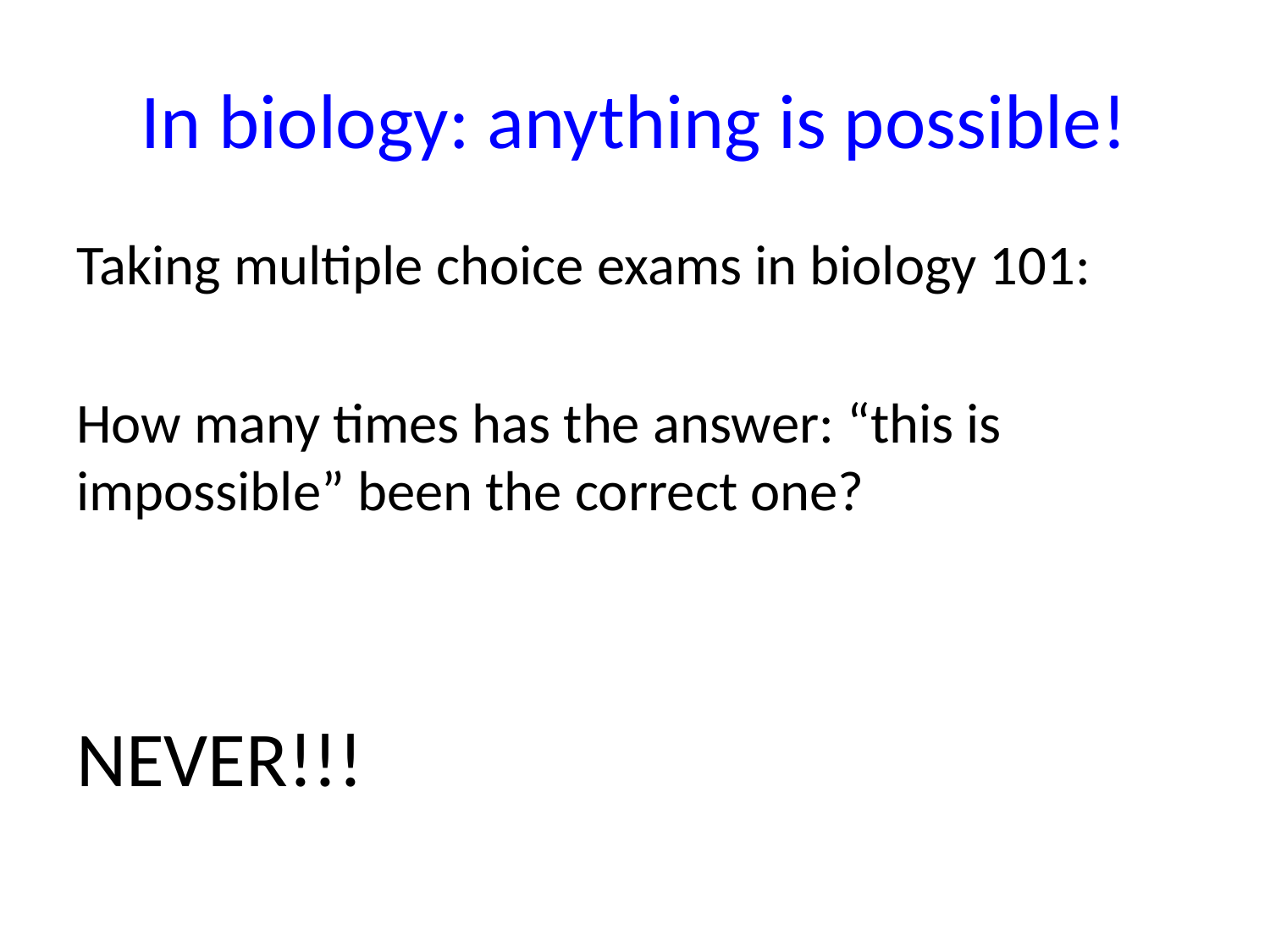

# In biology: anything is possible!
Taking multiple choice exams in biology 101:

How many times has the answer: “this is impossible” been the correct one?

							NEVER!!!